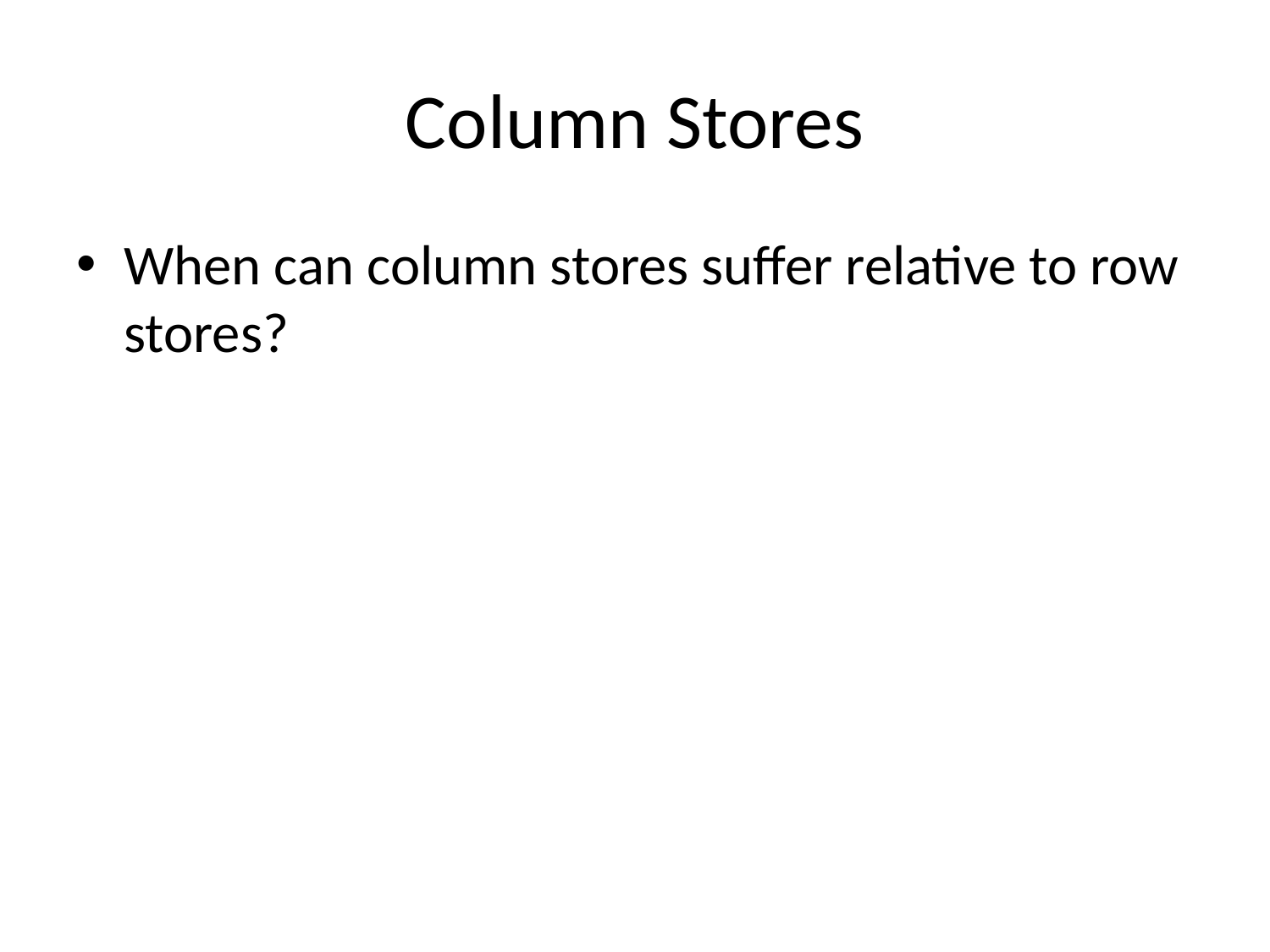

# Column Stores
When can column stores suffer relative to row stores?